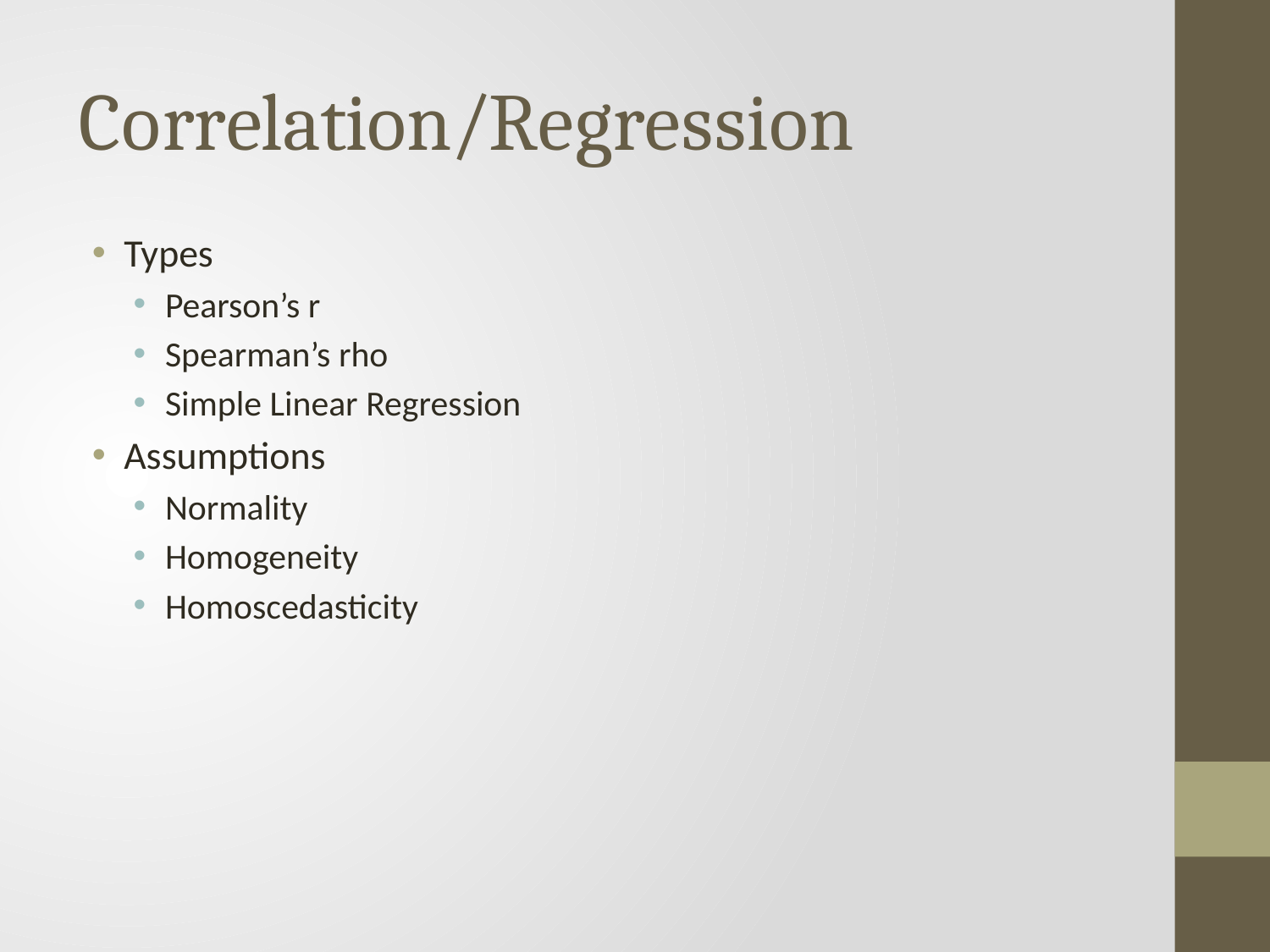

# Correlation/Regression
Types
Pearson’s r
Spearman’s rho
Simple Linear Regression
Assumptions
Normality
Homogeneity
Homoscedasticity